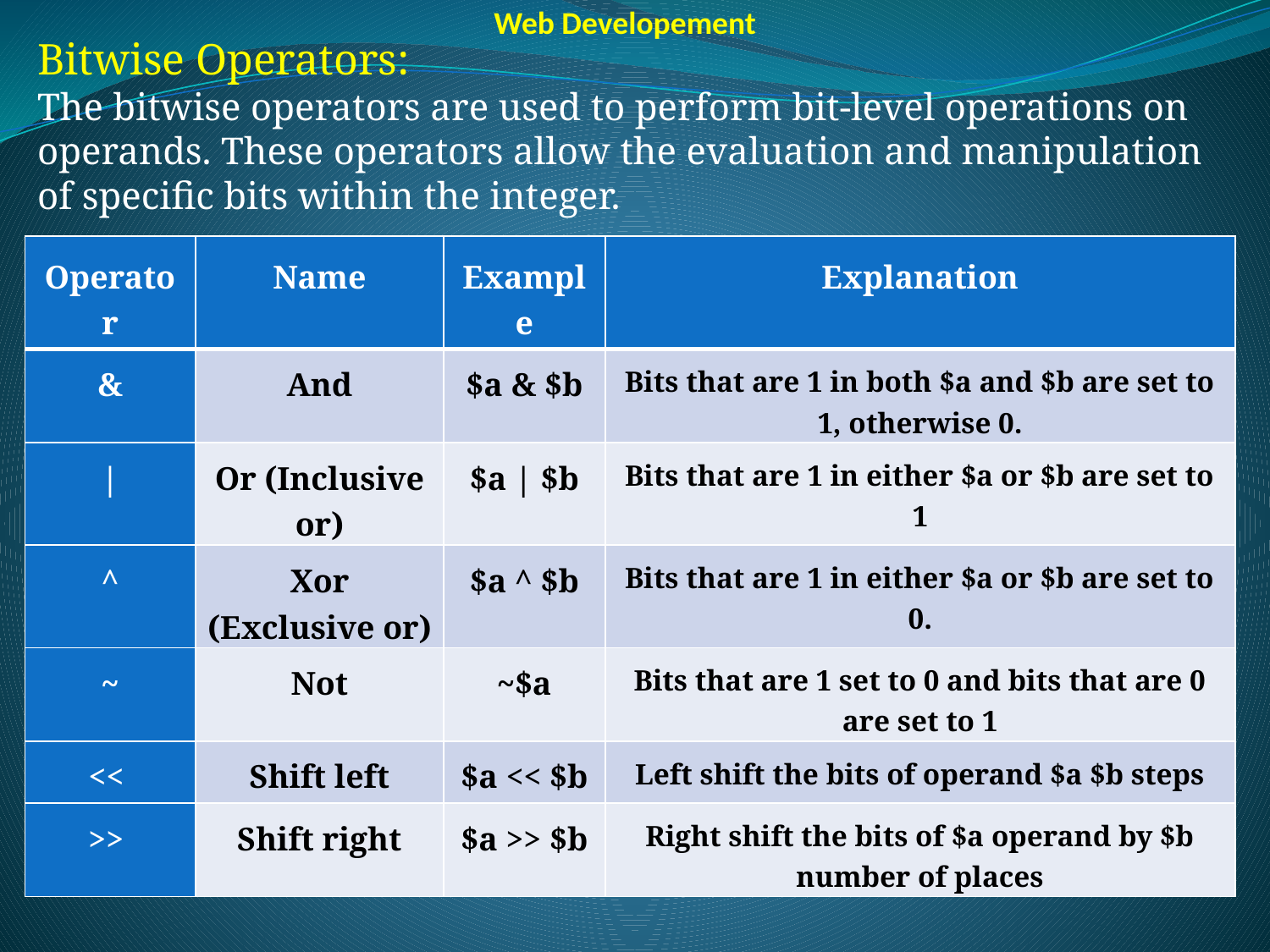

Web Developement
Bitwise Operators:
The bitwise operators are used to perform bit-level operations on operands. These operators allow the evaluation and manipulation of specific bits within the integer.

| Operator | Name | Example | Explanation |
| --- | --- | --- | --- |
| & | And | $a & $b | Bits that are 1 in both $a and $b are set to 1, otherwise 0. |
| | | Or (Inclusive or) | $a | $b | Bits that are 1 in either $a or $b are set to 1 |
| ^ | Xor (Exclusive or) | $a ^ $b | Bits that are 1 in either $a or $b are set to 0. |
| ~ | Not | ~$a | Bits that are 1 set to 0 and bits that are 0 are set to 1 |
| << | Shift left | $a << $b | Left shift the bits of operand $a $b steps |
| >> | Shift right | $a >> $b | Right shift the bits of $a operand by $b number of places |